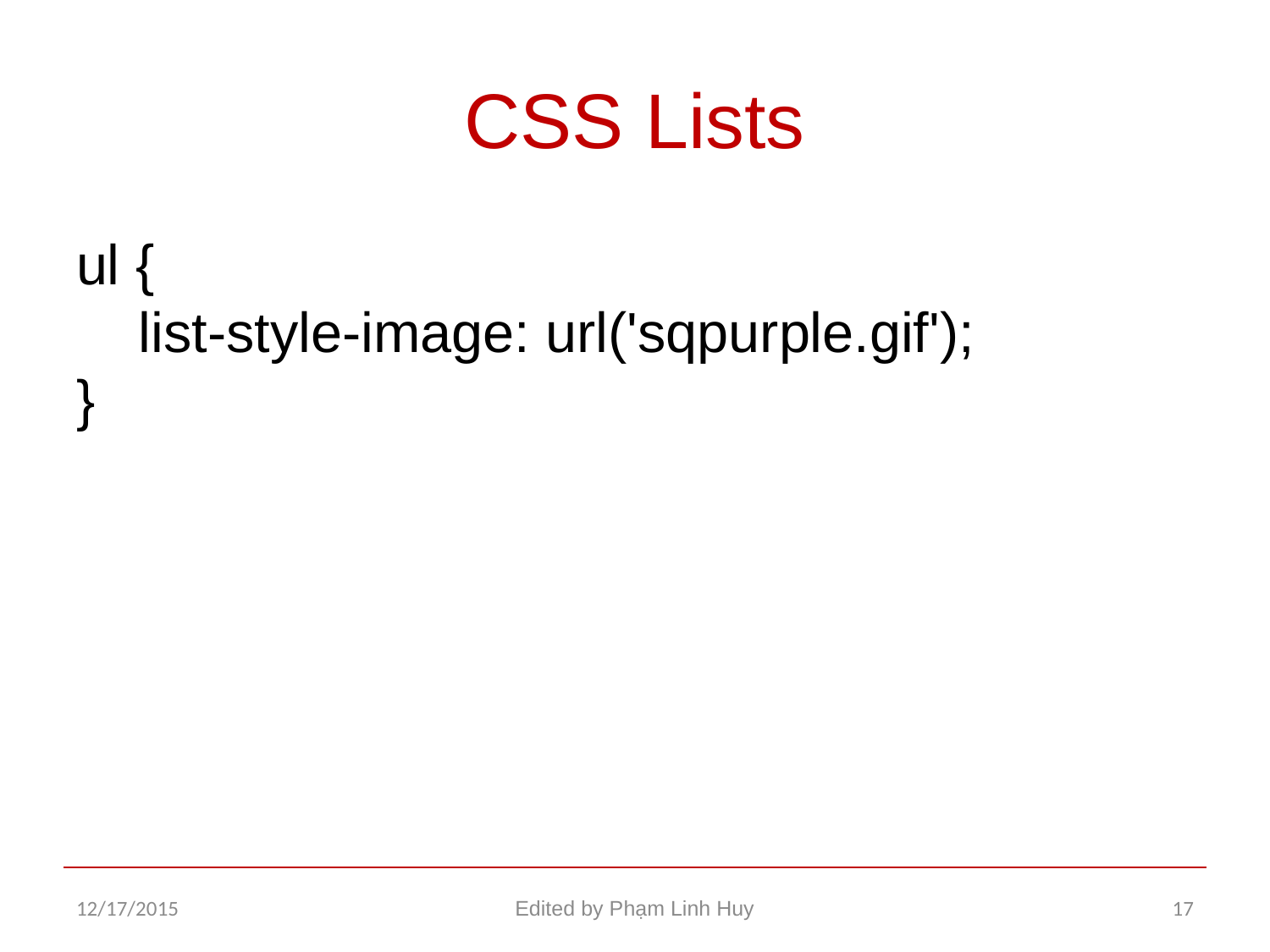

# CSS Lists
ul {
    list-style-image: url('sqpurple.gif');
}
12/17/2015
Edited by Phạm Linh Huy
17